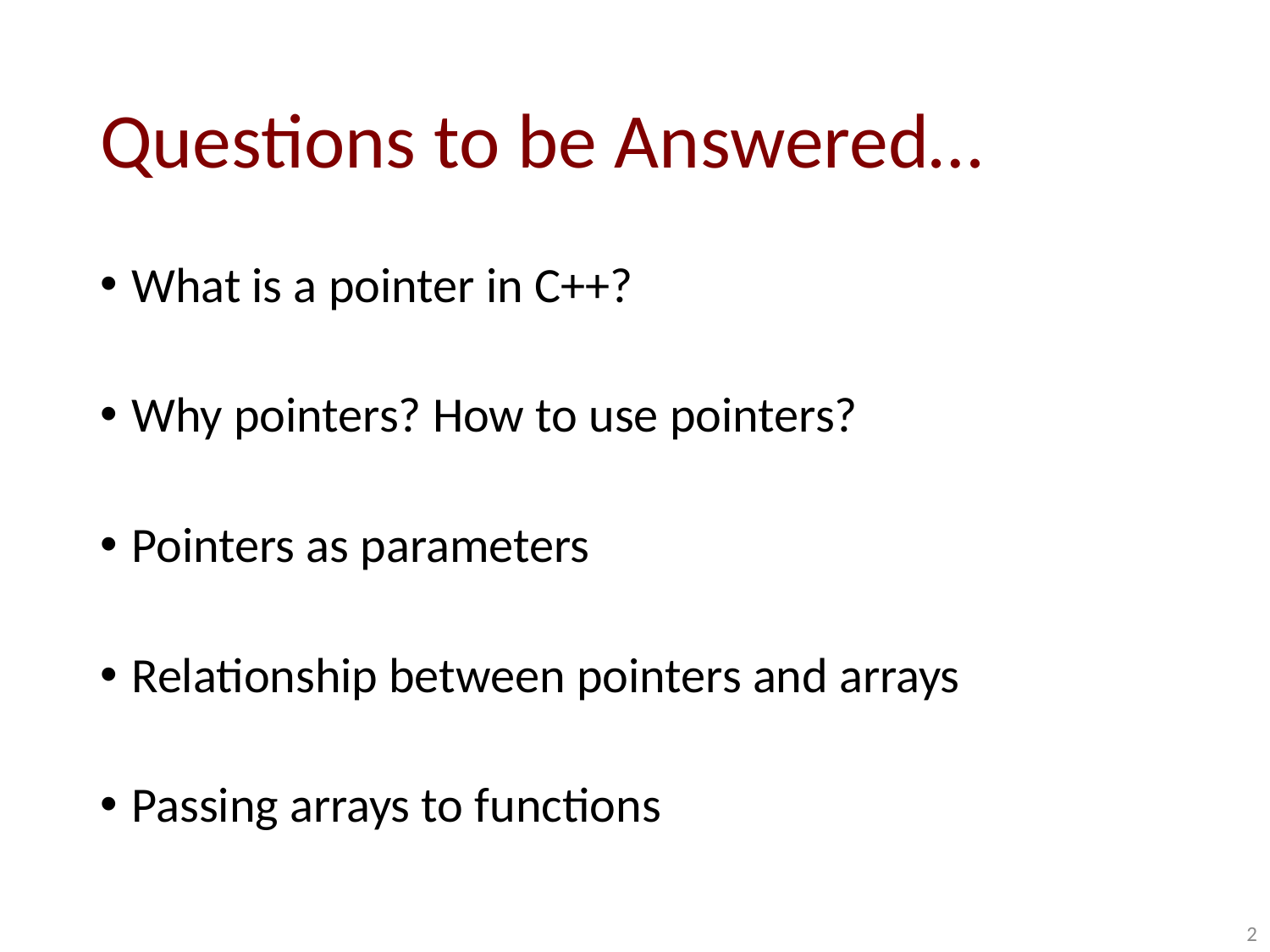

# Questions to be Answered…
What is a pointer in C++?

Why pointers? How to use pointers?

Pointers as parameters

Relationship between pointers and arrays

Passing arrays to functions
2